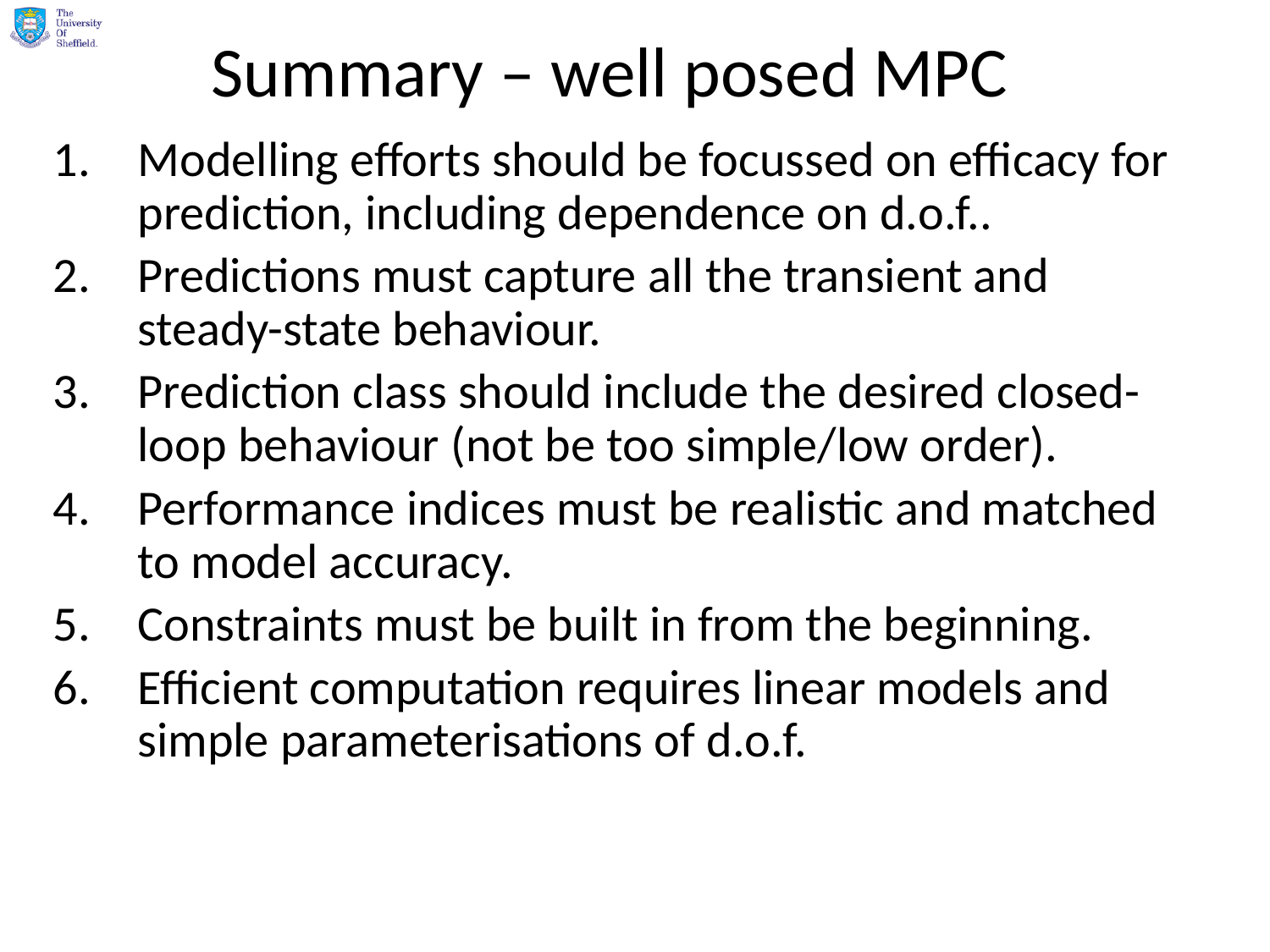

# Summary – well posed MPC
Modelling efforts should be focussed on efficacy for prediction, including dependence on d.o.f..
Predictions must capture all the transient and steady-state behaviour.
Prediction class should include the desired closed-loop behaviour (not be too simple/low order).
Performance indices must be realistic and matched to model accuracy.
Constraints must be built in from the beginning.
Efficient computation requires linear models and simple parameterisations of d.o.f.